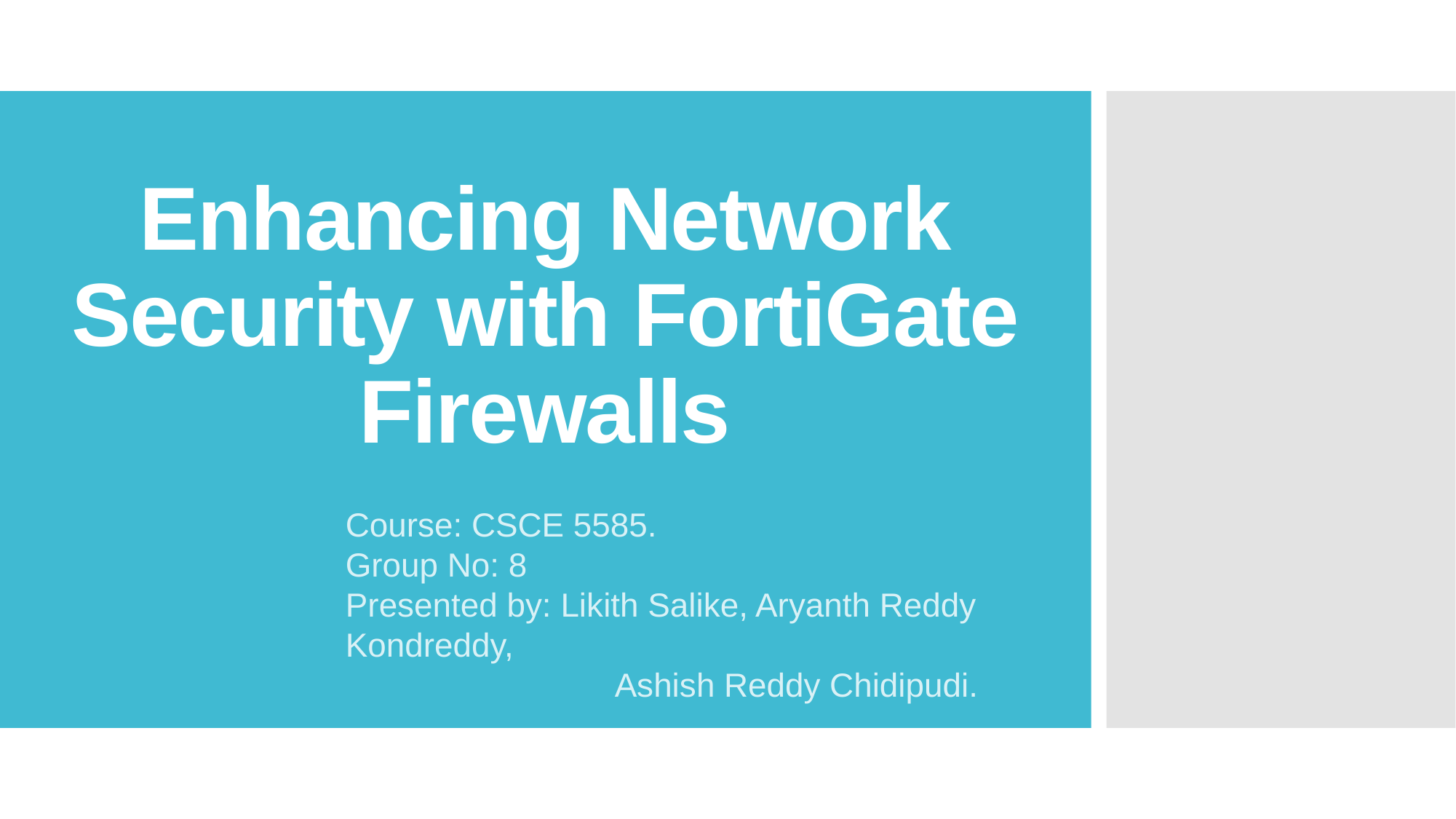

# Enhancing Network Security with FortiGate Firewalls

Course: CSCE 5585.
Group No: 8
Presented by: Likith Salike, Aryanth Reddy Kondreddy,
                             Ashish Reddy Chidipudi.